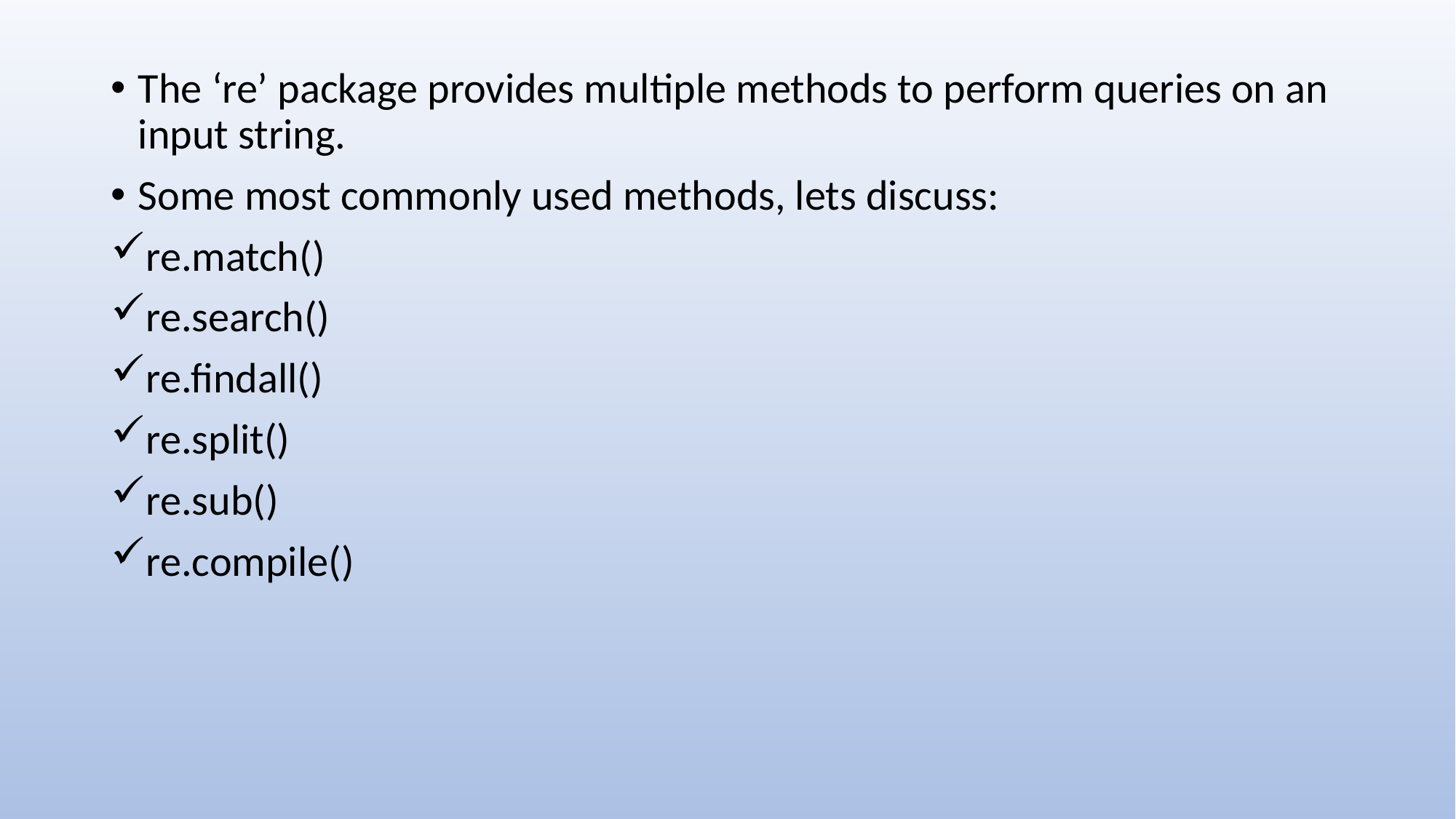

The ‘re’ package provides multiple methods to perform queries on an input string.
Some most commonly used methods, lets discuss:
re.match()
re.search()
re.findall()
re.split()
re.sub()
re.compile()